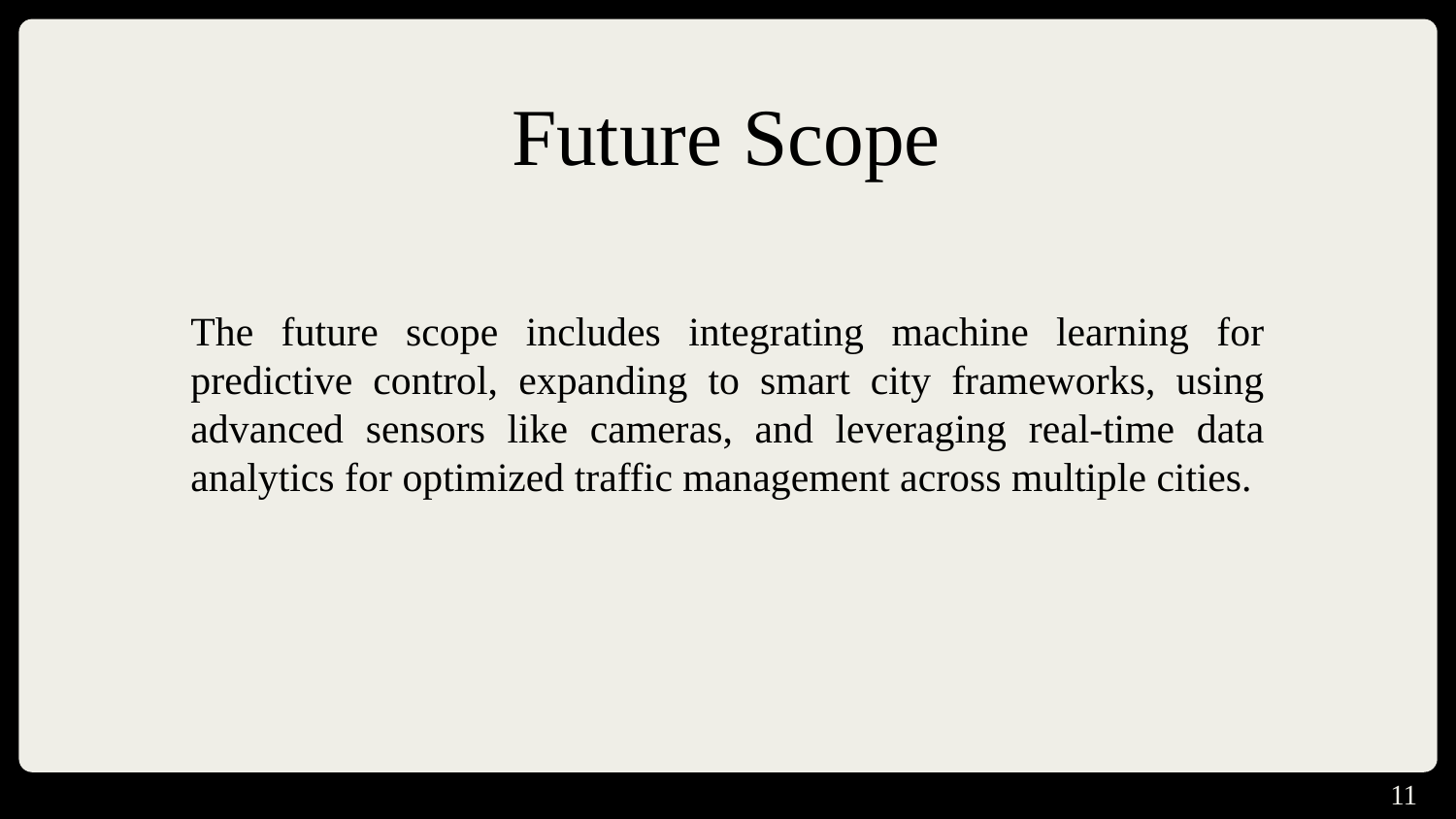

# Future Scope
The future scope includes integrating machine learning for predictive control, expanding to smart city frameworks, using advanced sensors like cameras, and leveraging real-time data analytics for optimized traffic management across multiple cities.
11